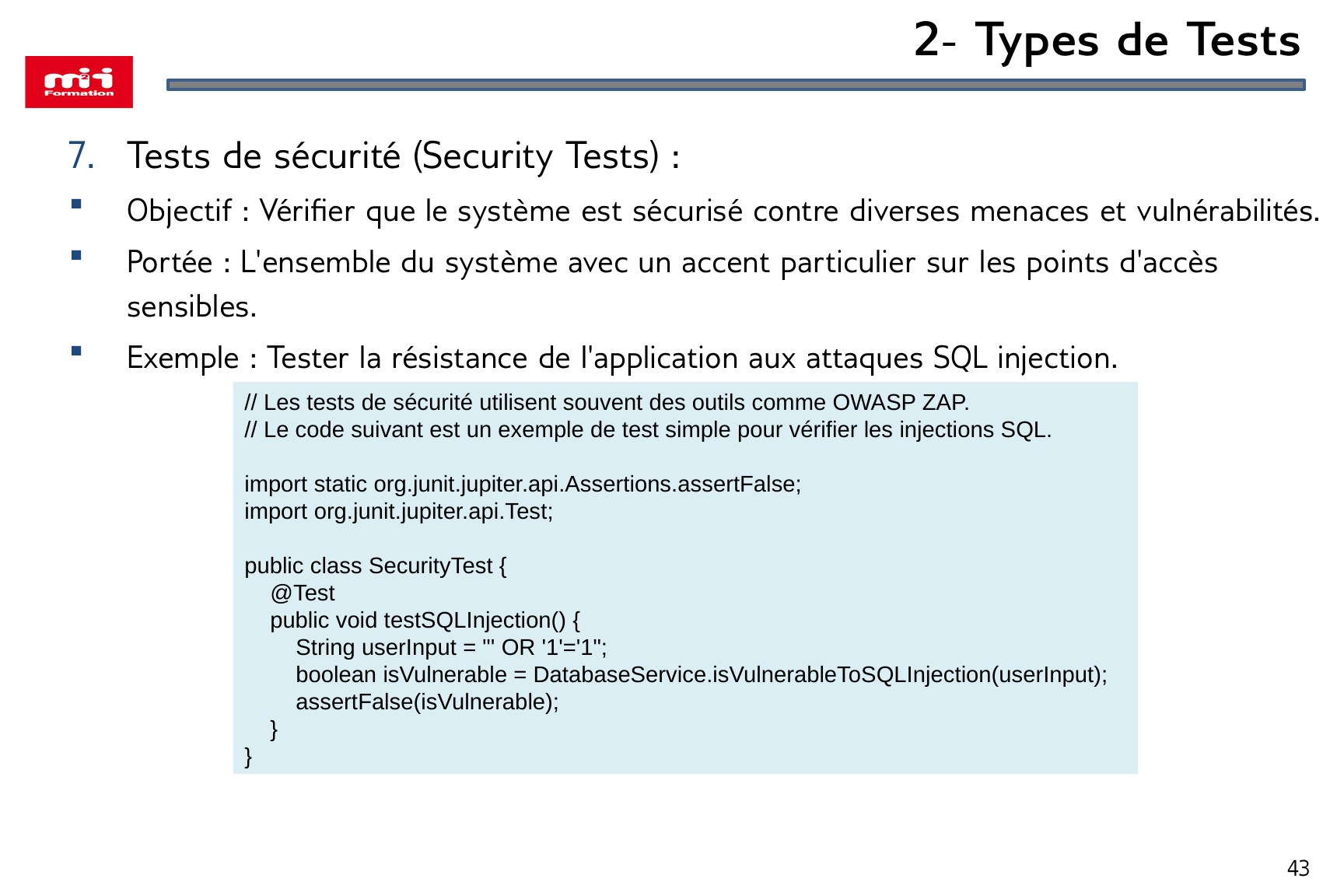

2- Types de Tests
Tests de sécurité (Security Tests) :
Objectif : Vérifier que le système est sécurisé contre diverses menaces et vulnérabilités.
Portée : L'ensemble du système avec un accent particulier sur les points d'accès sensibles.
Exemple : Tester la résistance de l'application aux attaques SQL injection.
// Les tests de sécurité utilisent souvent des outils comme OWASP ZAP.
// Le code suivant est un exemple de test simple pour vérifier les injections SQL.

import static org.junit.jupiter.api.Assertions.assertFalse;
import org.junit.jupiter.api.Test;

public class SecurityTest {
    @Test
    public void testSQLInjection() {
        String userInput = "' OR '1'='1";
        boolean isVulnerable = DatabaseService.isVulnerableToSQLInjection(userInput);
        assertFalse(isVulnerable);
    }
}
43